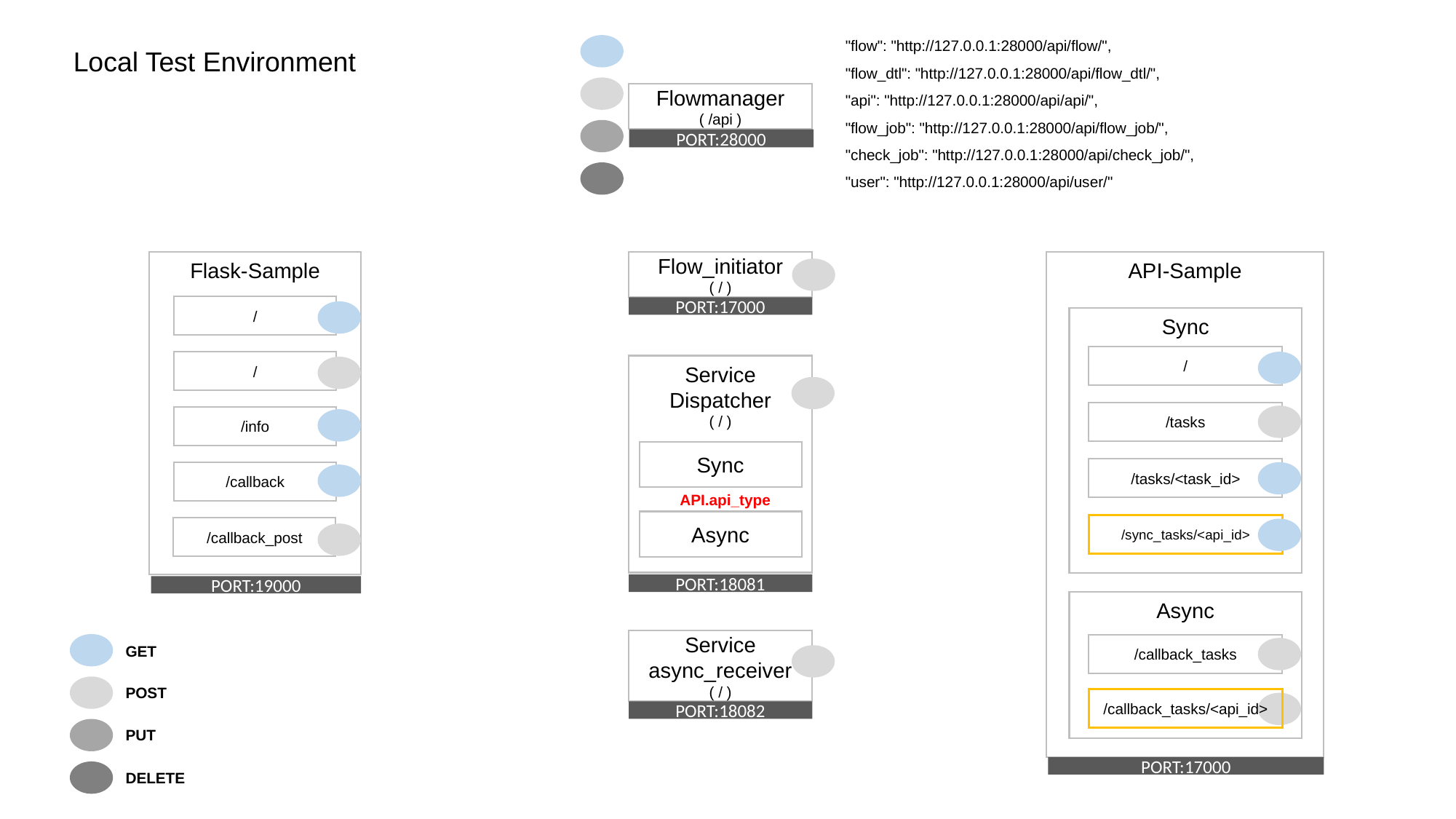

"flow": "http://127.0.0.1:28000/api/flow/",
"flow_dtl": "http://127.0.0.1:28000/api/flow_dtl/",
"api": "http://127.0.0.1:28000/api/api/",
"flow_job": "http://127.0.0.1:28000/api/flow_job/",
"check_job": "http://127.0.0.1:28000/api/check_job/",
"user": "http://127.0.0.1:28000/api/user/"

Local Test Environment

Flowmanager
( /api )

PORT:28000

Flask-Sample
Flow_initiator
( / )
API-Sample

/
PORT:17000

Sync
/
/

Service Dispatcher
( / )

/tasks

/info

Sync
/tasks/<task_id>

/callback

API.api_type
Async
/sync_tasks/<api_id>
/callback_post

PORT:18081
PORT:19000
Async
Service
async_receiver
( / )

/callback_tasks
GET

POST
/callback_tasks/<api_id>

PORT:18082

PUT
PORT:17000

DELETE